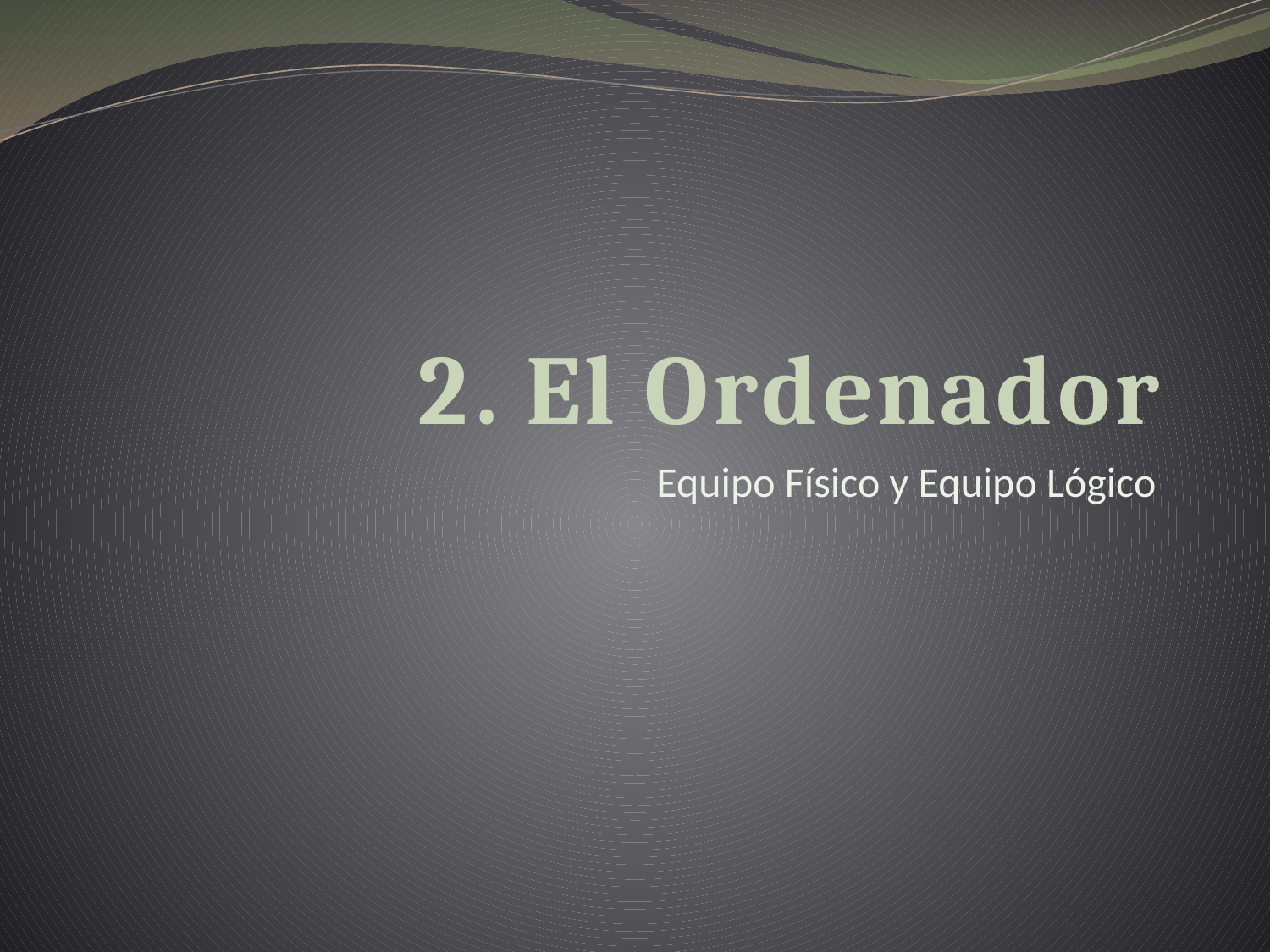

# 2. El Ordenador
Equipo Físico y Equipo Lógico